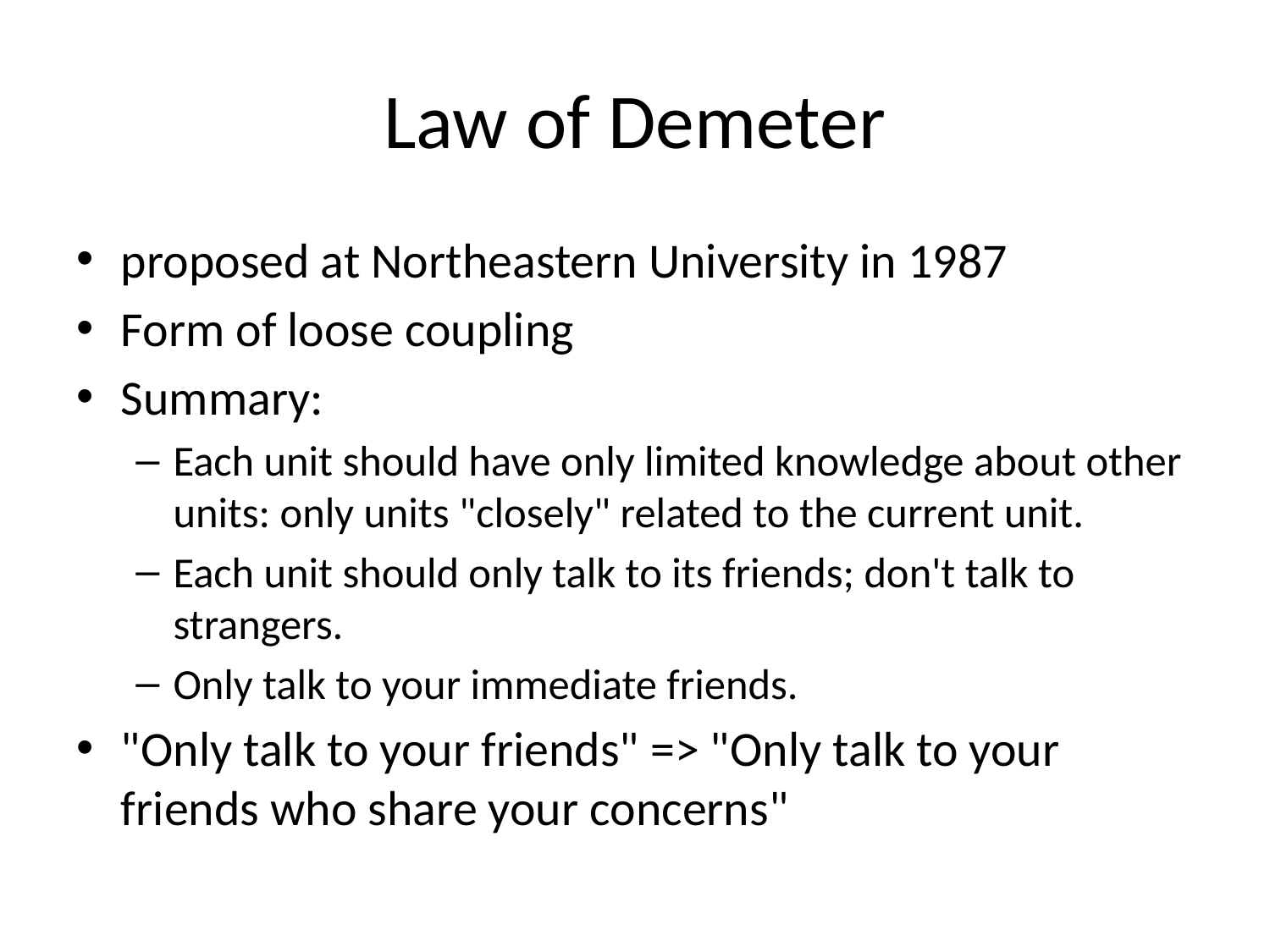

# Law of Demeter
proposed at Northeastern University in 1987
Form of loose coupling
Summary:
Each unit should have only limited knowledge about other units: only units "closely" related to the current unit.
Each unit should only talk to its friends; don't talk to strangers.
Only talk to your immediate friends.
"Only talk to your friends" => "Only talk to your friends who share your concerns"